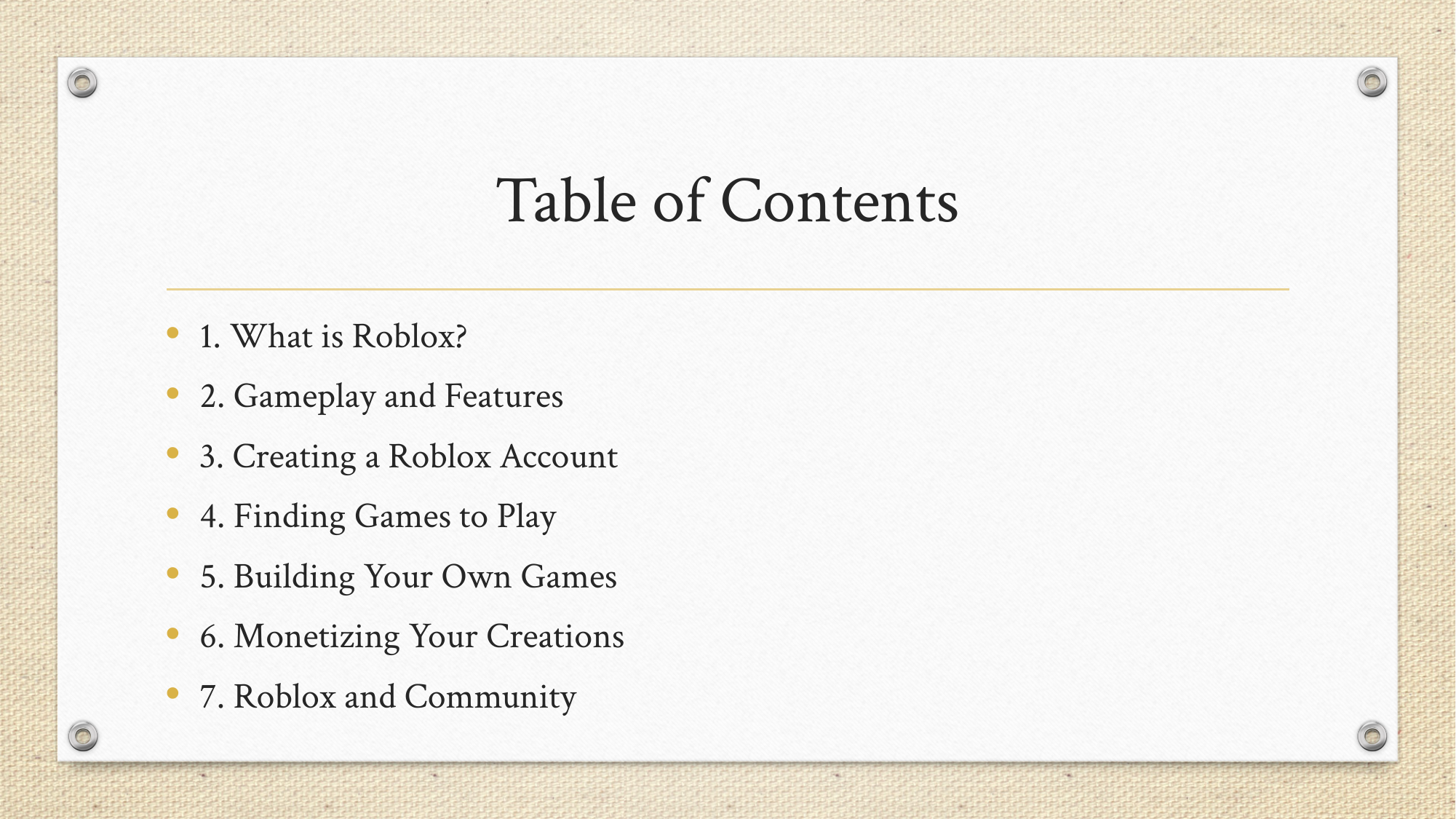

# Table of Contents
1. What is Roblox?
2. Gameplay and Features
3. Creating a Roblox Account
4. Finding Games to Play
5. Building Your Own Games
6. Monetizing Your Creations
7. Roblox and Community